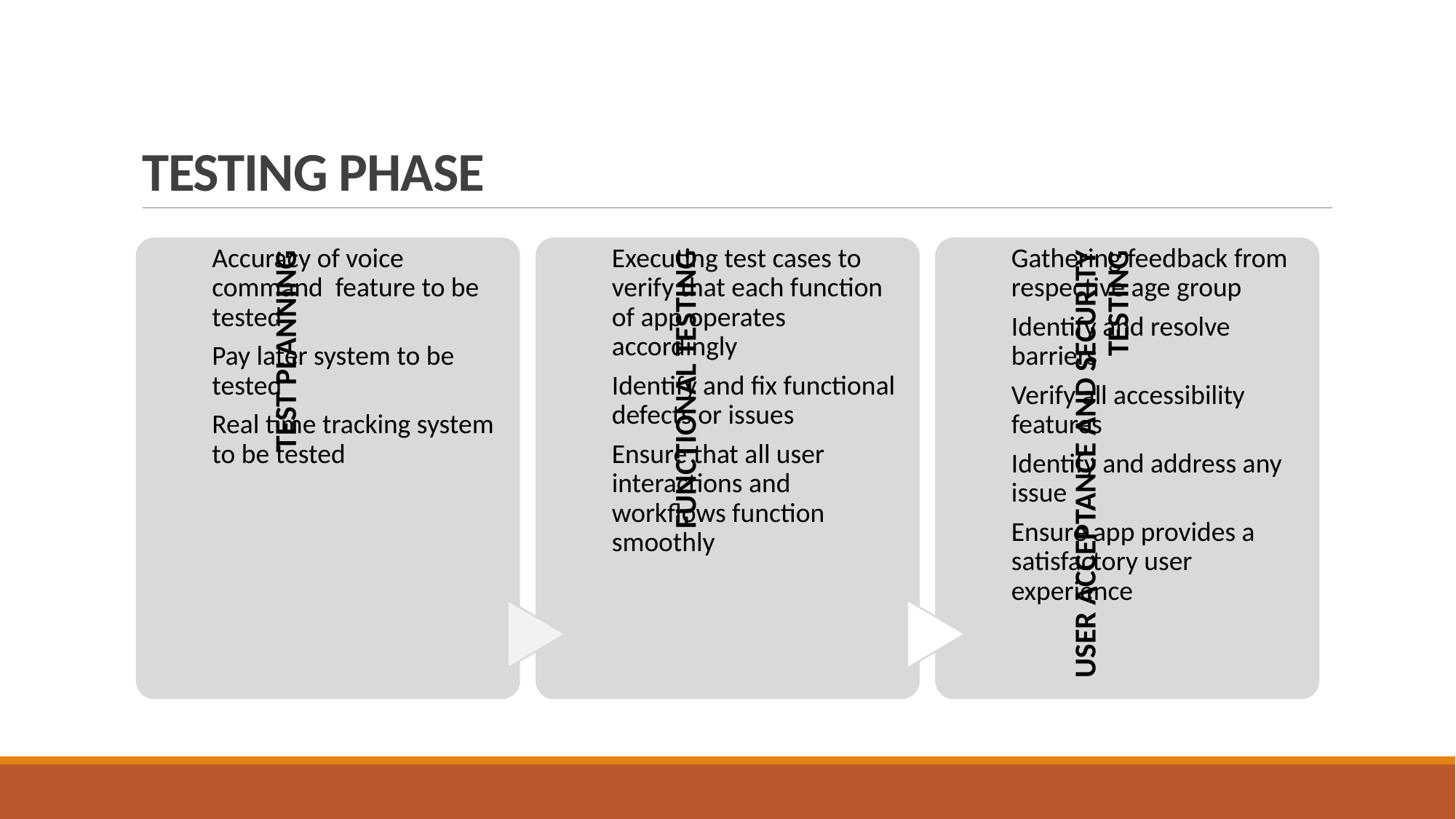

# TESTING PHASE
TEST PLANNING
Accuracy of voice command  feature to be tested
Pay later system to be tested
Real time tracking system to be tested

FUNCTIONAL TESTING
Executing test cases to verify that each function of app operates accordingly
Identify and fix functional defects or issues
Ensure that all user interactions and workflows function smoothly
USER ACCEPTANCE AND SECURITY TESTING
Gathering feedback from respective age group
Identify and resolve barriers
Verify all accessibility features
Identify and address any issue
Ensure app provides a satisfactory user experience